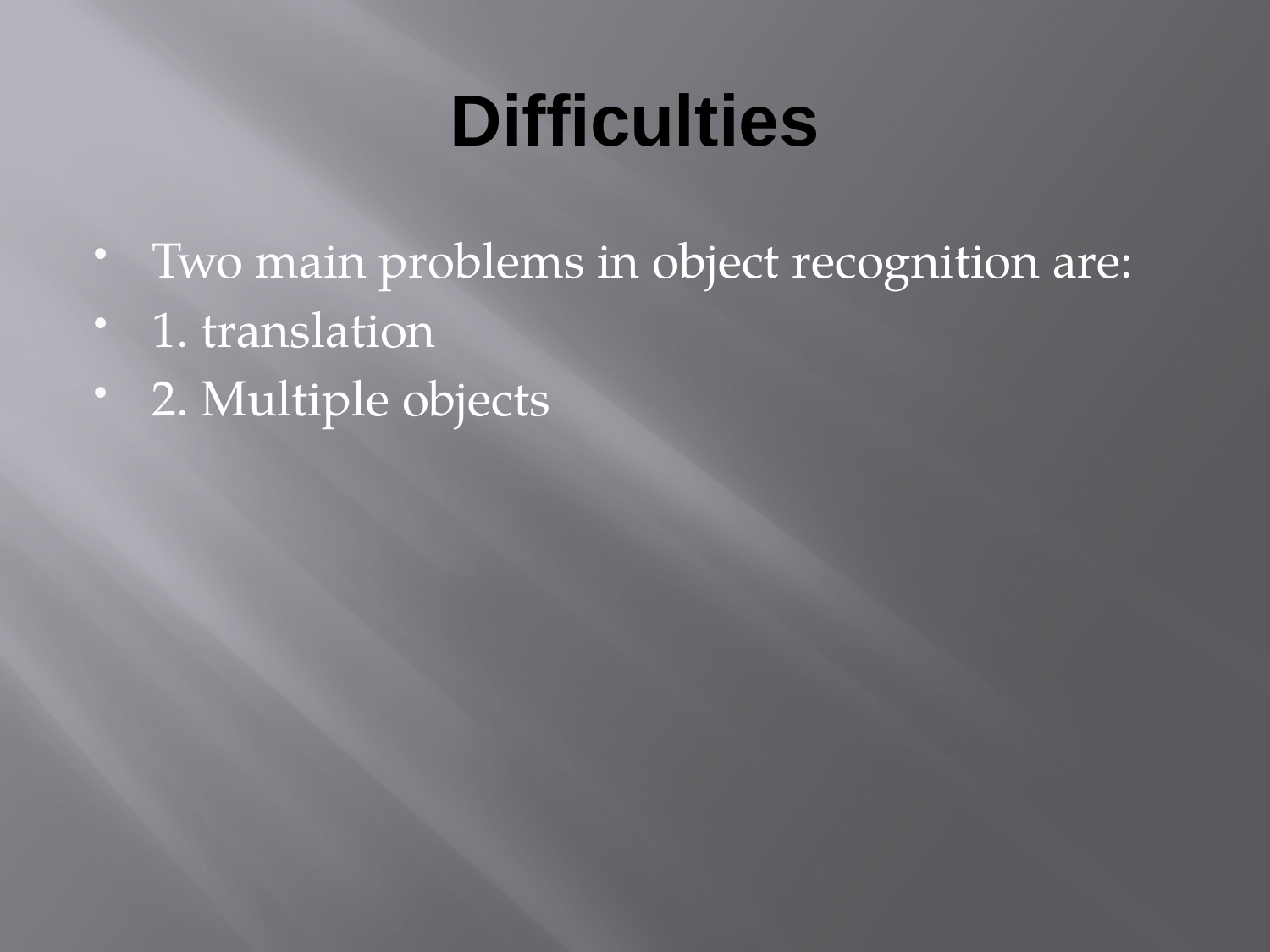

# Difficulties
Two main problems in object recognition are:
1. translation
2. Multiple objects